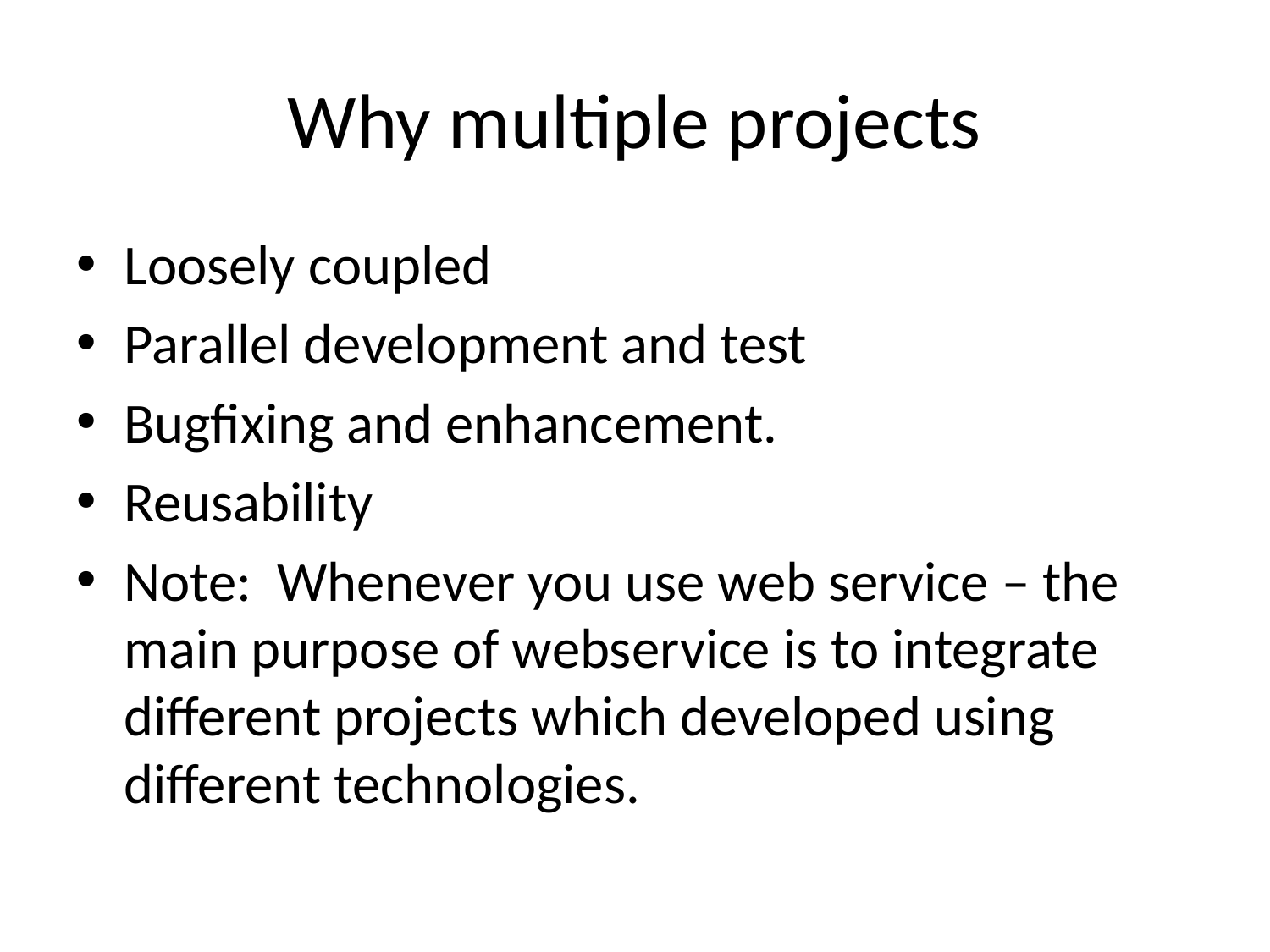

# Why multiple projects
Loosely coupled
Parallel development and test
Bugfixing and enhancement.
Reusability
Note:  Whenever you use web service – the main purpose of webservice is to integrate different projects which developed using different technologies.